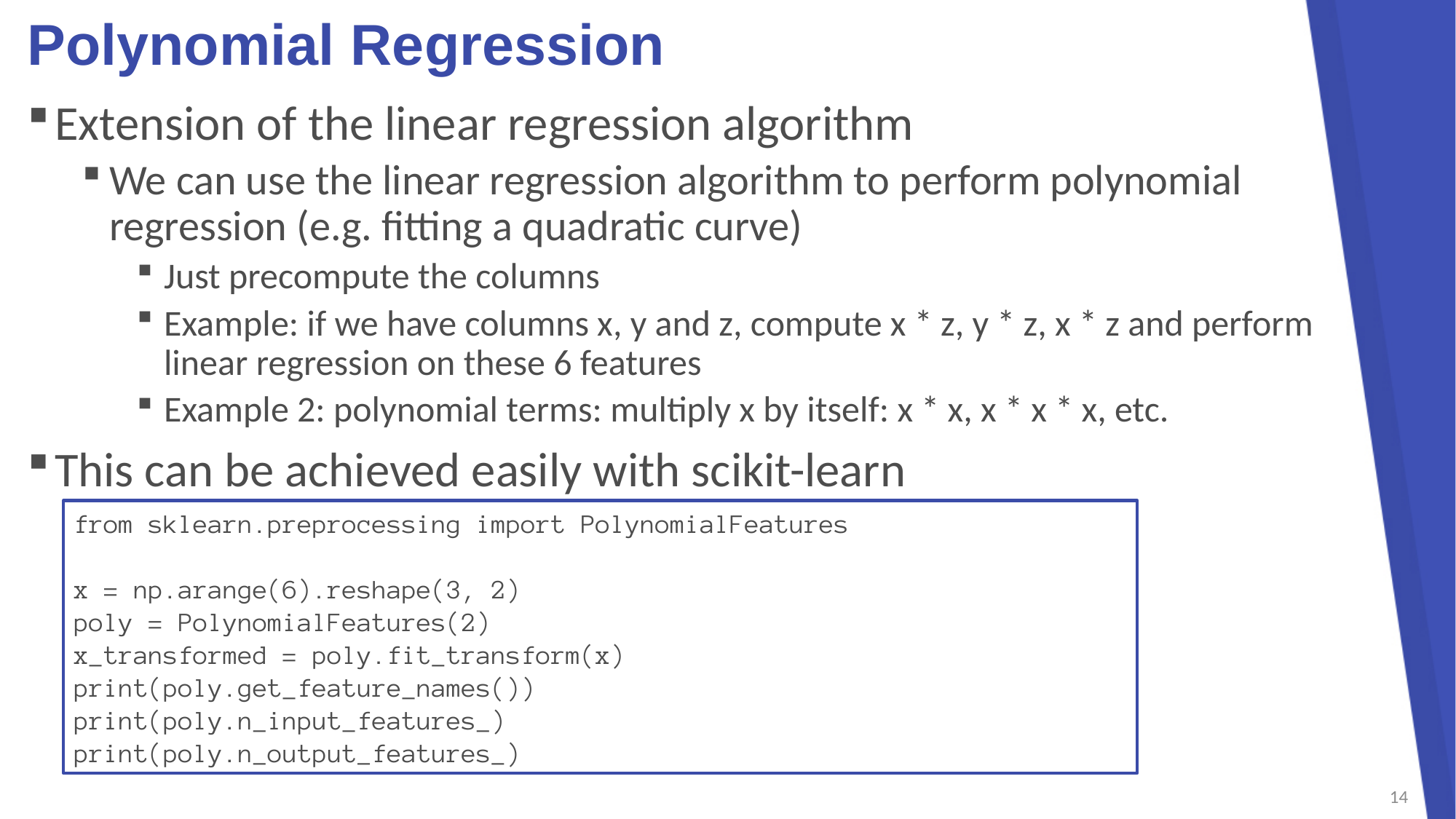

# Polynomial Regression
Extension of the linear regression algorithm
We can use the linear regression algorithm to perform polynomial
regression (e.g. fitting a quadratic curve)
Just precompute the columns
Example: if we have columns x, y and z, compute x * z, y * z, x * z and perform
linear regression on these 6 features
Example 2: polynomial terms: multiply x by itself: x * x, x * x * x, etc.
This can be achieved easily with scikit-learn
from sklearn.preprocessing import PolynomialFeatures

x = np.arange(6).reshape(3, 2)
poly = PolynomialFeatures(2)
x_transformed = poly.fit_transform(x)
print(poly.get_feature_names())
print(poly.n_input_features_)
print(poly.n_output_features_)
14